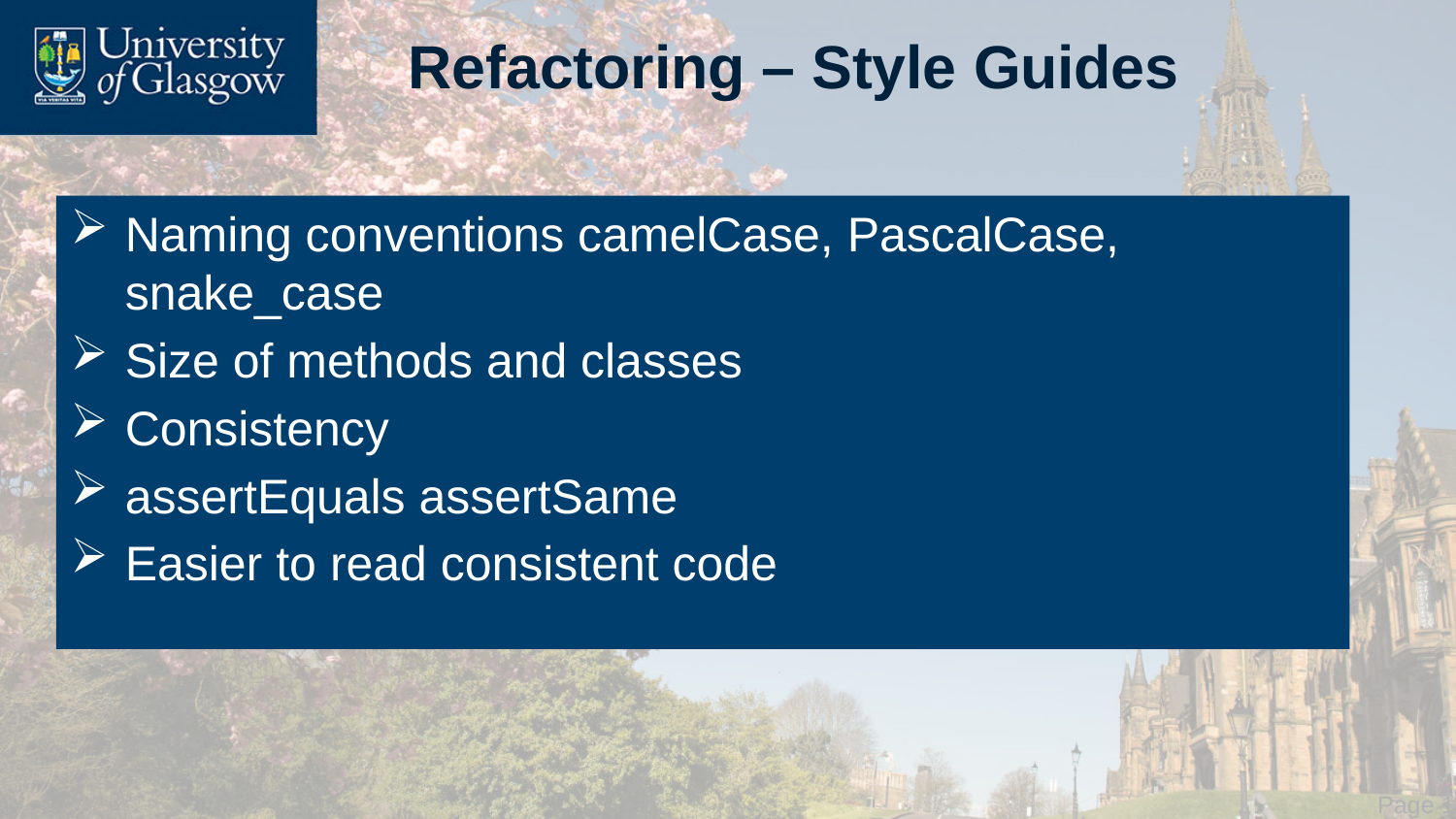

# Refactoring – Style Guides
Naming conventions camelCase, PascalCase, snake_case
Size of methods and classes
Consistency
assertEquals assertSame
Easier to read consistent code
 Page 14